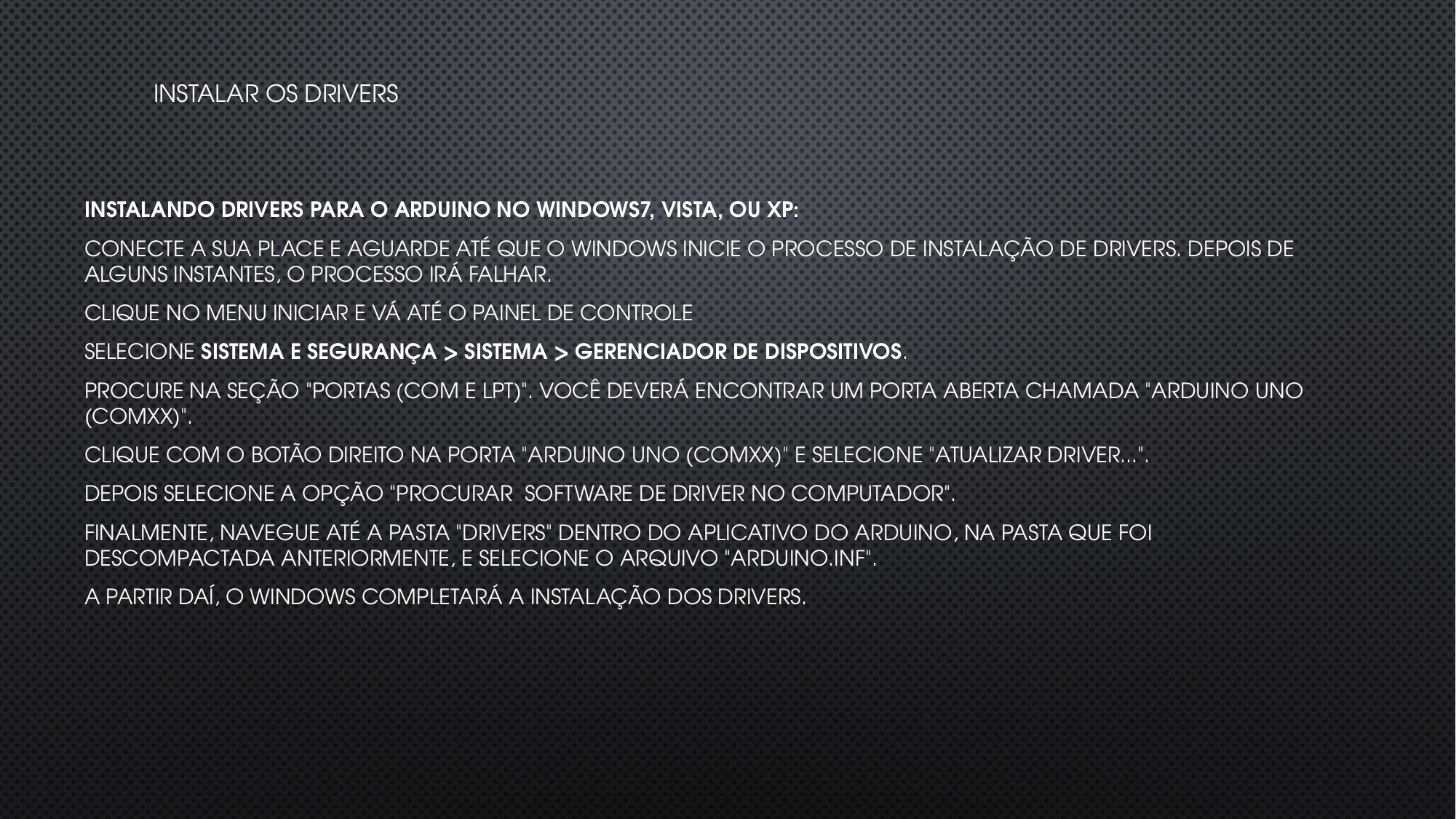

# Instalar os drivers
Instalando drivers para o Arduino no Windows7, Vista, ou XP:
Conecte a sua place e aguarde até que o Windows inicie o processo de instalação de drivers. Depois de alguns instantes, o processo irá falhar.
Clique no menu iniciar e vá até o Painel de Controle
Selecione Sistema e Segurança > Sistema > Gerenciador de Dispositivos.
Procure na seção "Portas (COM e LPT)". Você deverá encontrar um porta aberta chamada "Arduino UNO (COMxx)".
Clique com o botão direito na porta "Arduino UNO (COMxx)" e selecione "Atualizar Driver...".
Depois selecione a opção "Procurar  software de driver no computador".
Finalmente, navegue até a pasta "drivers" dentro do aplicativo do Arduino, na pasta que foi descompactada anteriormente, e selecione o arquivo "arduino.inf".
A partir daí, o Windows completará a instalação dos drivers.